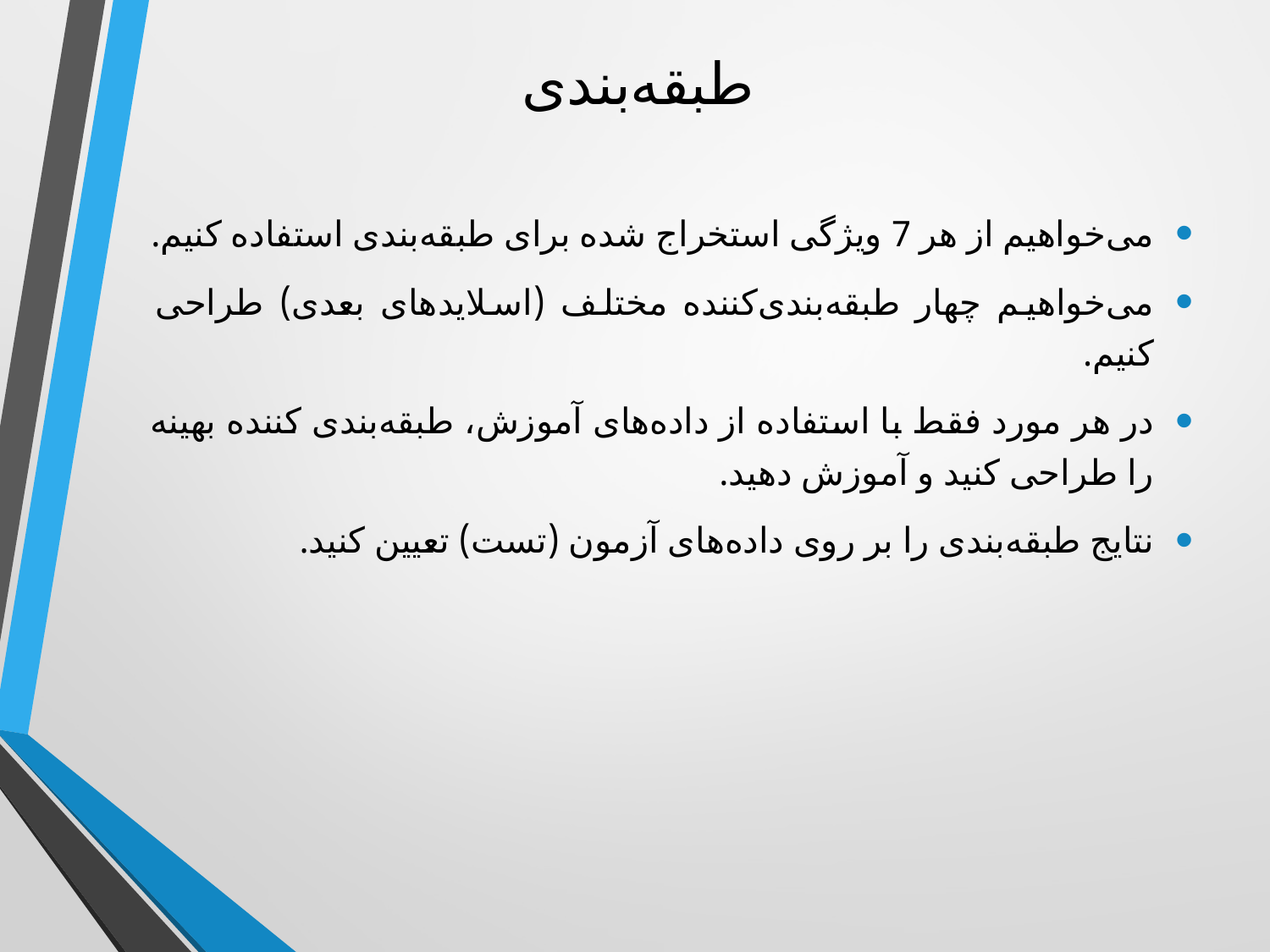

# طبقه‌بندی
می‌خواهیم از هر 7 ویژگی استخراج شده برای طبقه‌بندی استفاده کنیم.
می‌خواهیم چهار طبقه‌بندی‌کننده مختلف (اسلایدهای بعدی) طراحی کنیم.
در هر مورد فقط با استفاده از داده‌های آموزش، طبقه‌بندی کننده بهینه را طراحی کنید و آموزش دهید.
نتایج طبقه‌بندی را بر روی داده‌های آزمون (تست) تعیین کنید.